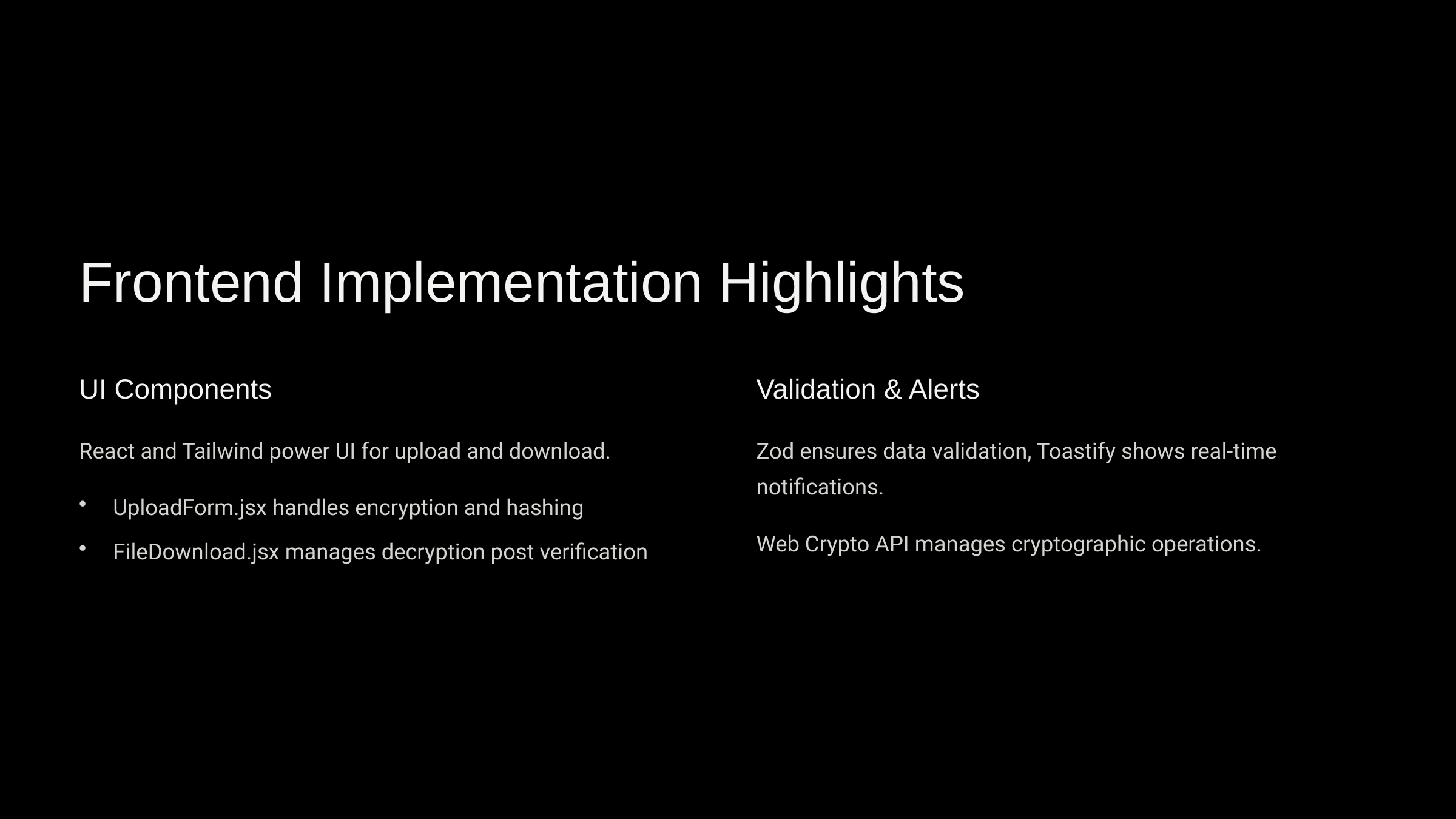

Frontend Implementation Highlights
UI Components
Validation & Alerts
React and Tailwind power UI for upload and download.
Zod ensures data validation, Toastify shows real-time notifications.
UploadForm.jsx handles encryption and hashing
Web Crypto API manages cryptographic operations.
FileDownload.jsx manages decryption post verification